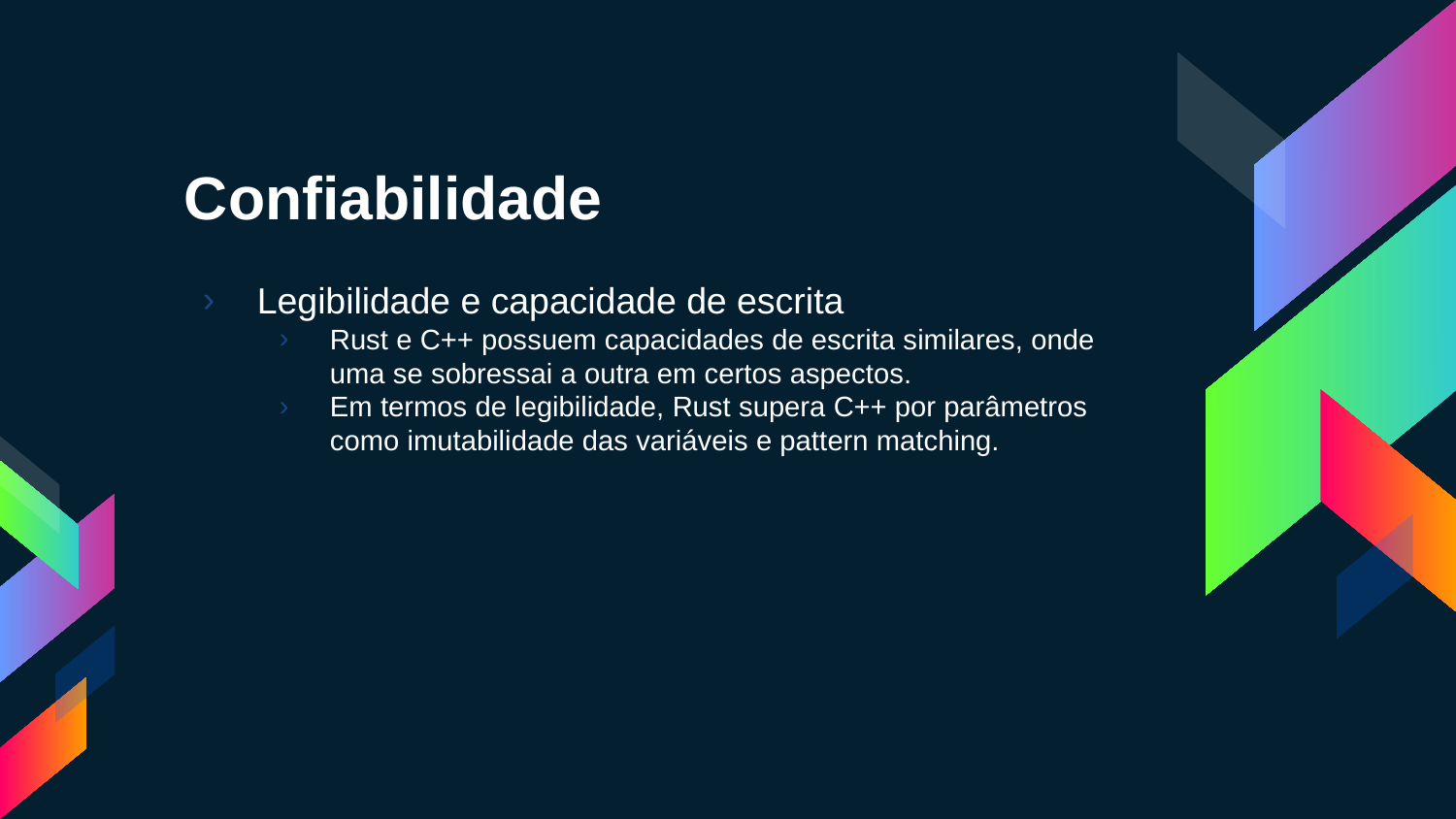

# Confiabilidade
Legibilidade e capacidade de escrita
Rust e C++ possuem capacidades de escrita similares, onde uma se sobressai a outra em certos aspectos.
Em termos de legibilidade, Rust supera C++ por parâmetros como imutabilidade das variáveis e pattern matching.